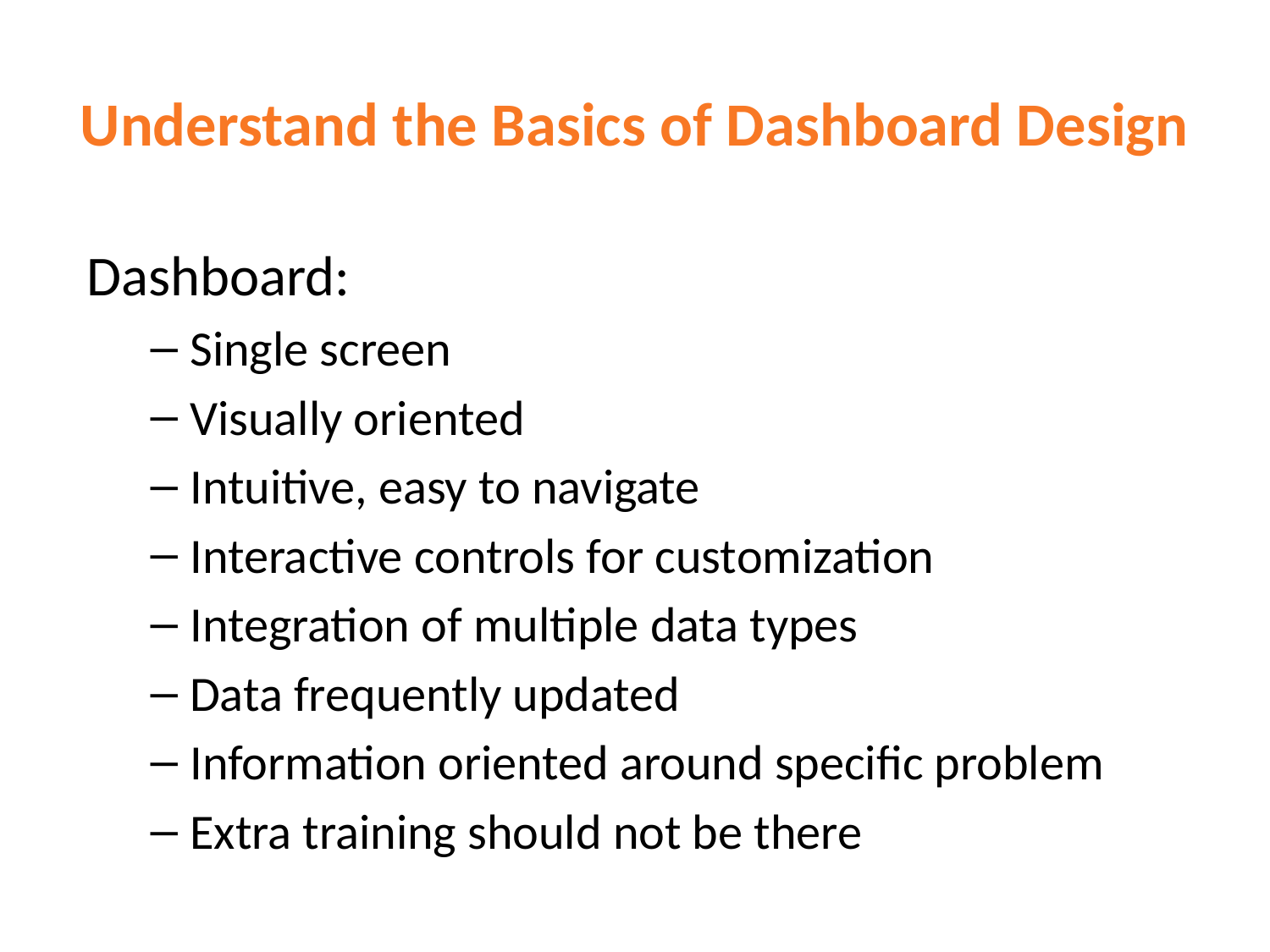

# Understand the Basics of Dashboard Design
Dashboard:
Single screen
Visually oriented
Intuitive, easy to navigate
Interactive controls for customization
Integration of multiple data types
Data frequently updated
Information oriented around specific problem
Extra training should not be there